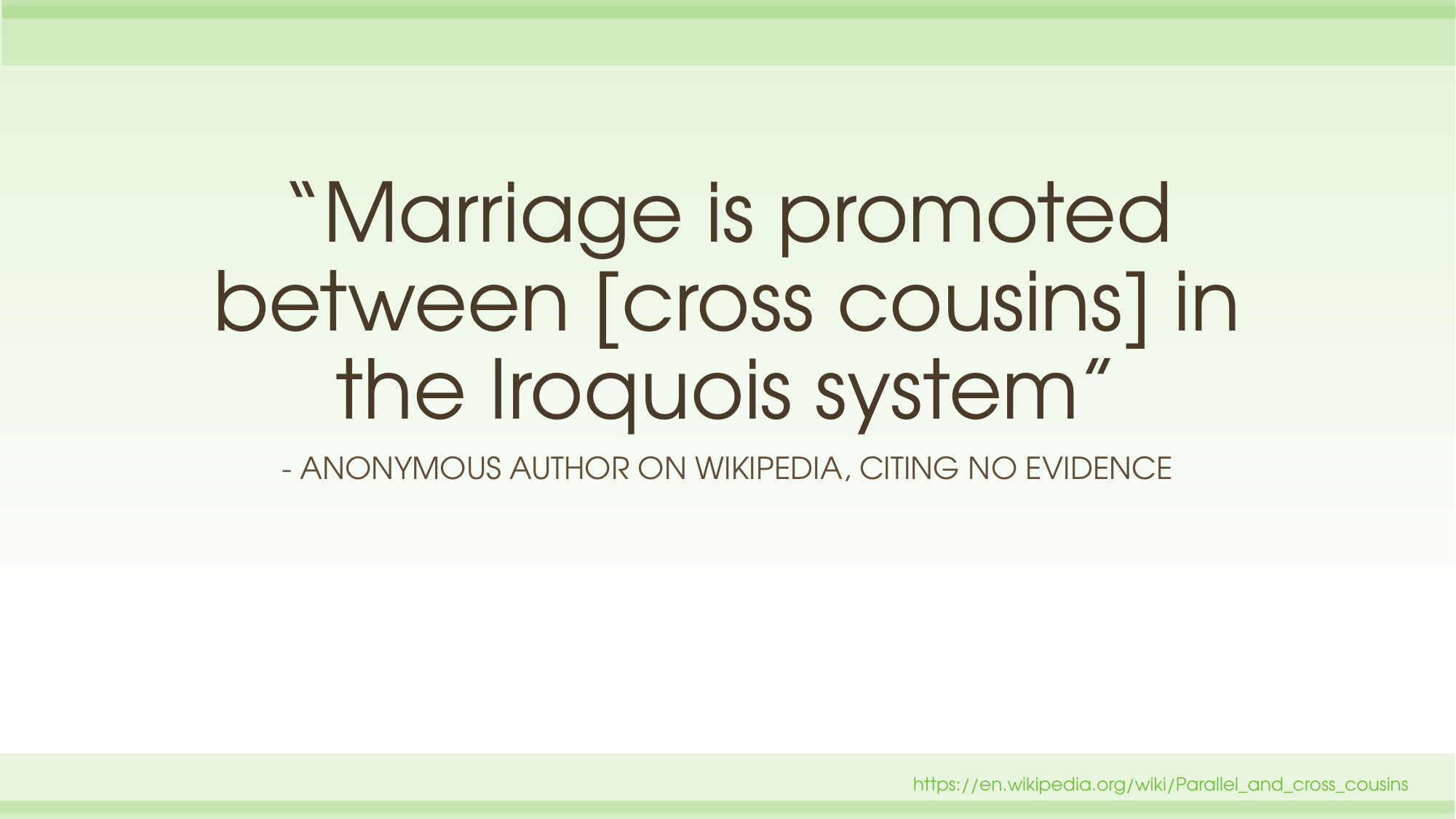

# “Marriage is promoted between [cross cousins] in the Iroquois system”
- Anonymous author on Wikipedia, citing no evidence
https://en.wikipedia.org/wiki/Parallel_and_cross_cousins